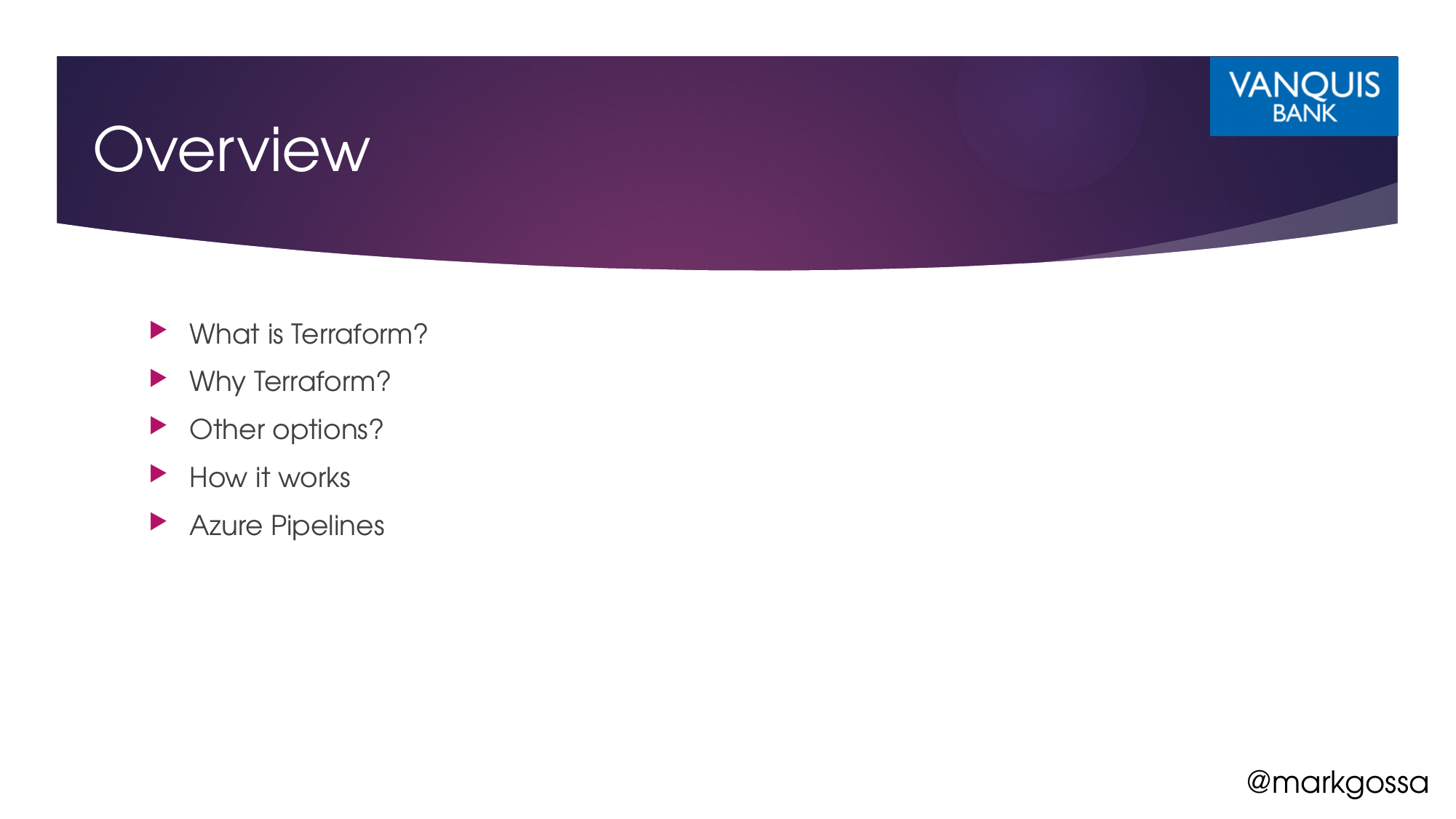

Overview
What is Terraform?
Why Terraform?
Other options?
How it works
Azure Pipelines